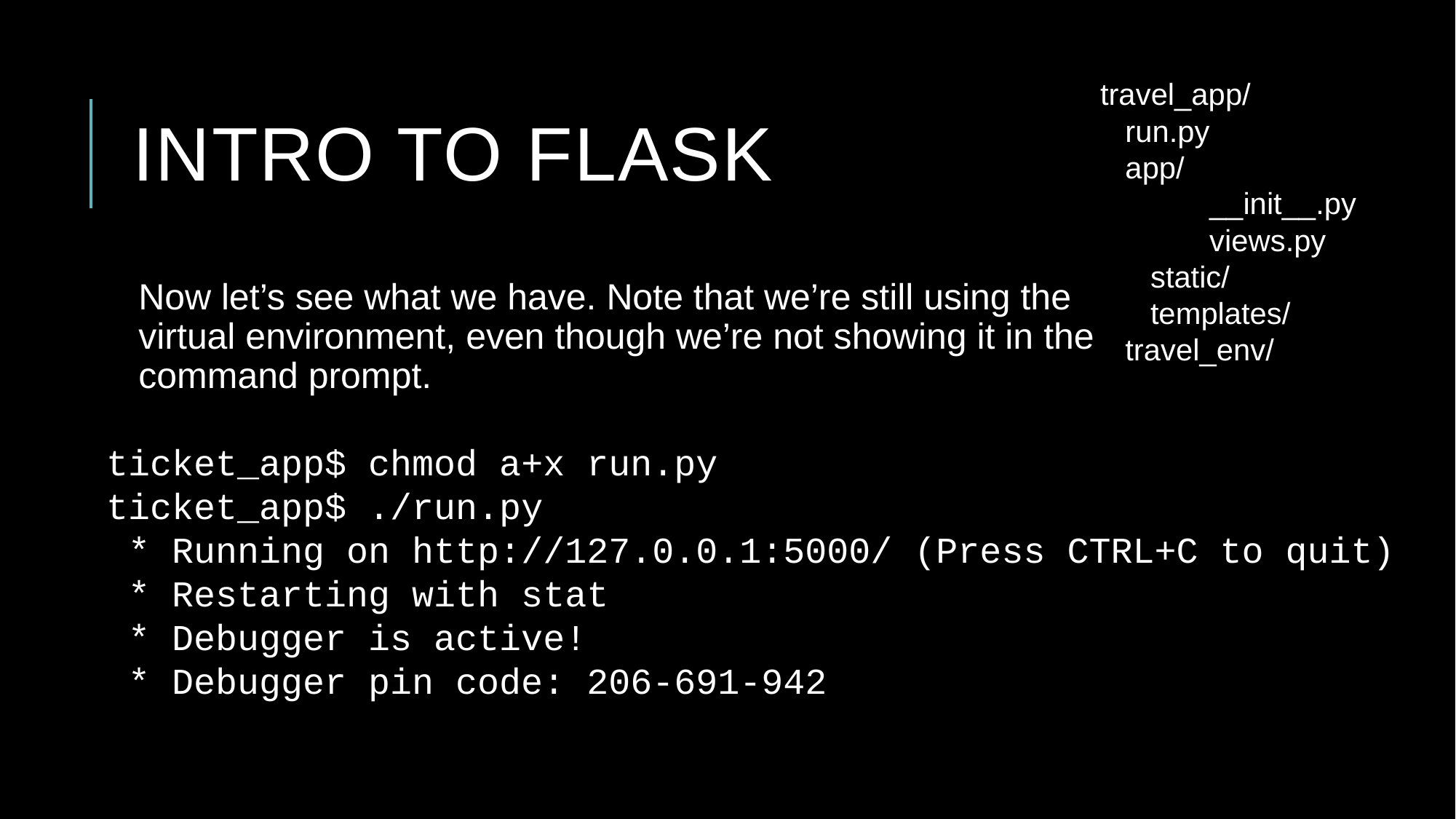

# Intro to flask
travel_app/
   run.py
   app/
	__init__.py
	views.py
      static/
      templates/
   travel_env/

Now let’s see what we have. Note that we’re still using the
virtual environment, even though we’re not showing it in the
command prompt.
ticket_app$ chmod a+x run.py
ticket_app$ ./run.py
 * Running on http://127.0.0.1:5000/ (Press CTRL+C to quit)
 * Restarting with stat
 * Debugger is active!
 * Debugger pin code: 206-691-942